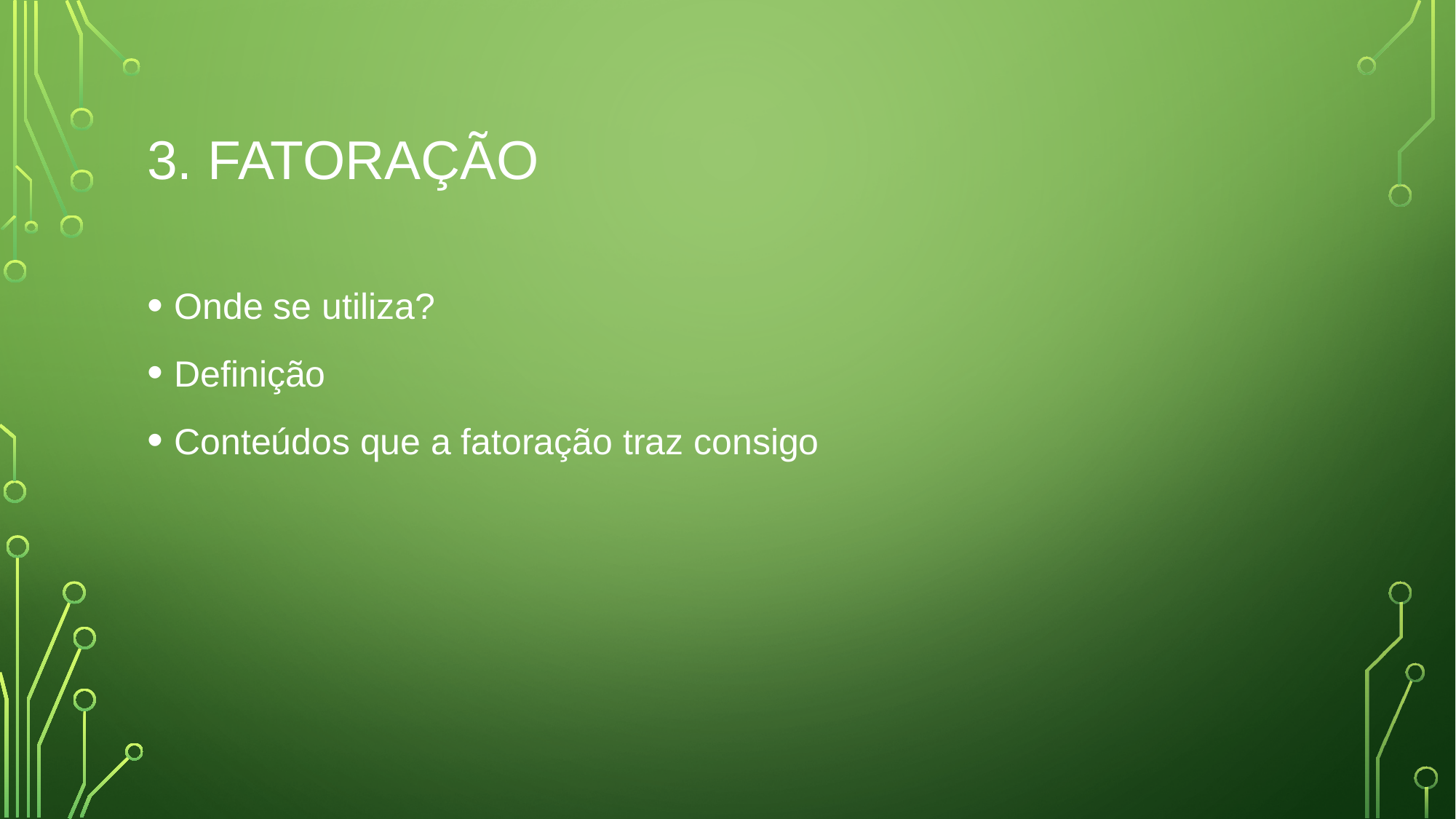

# 3. FATORAÇÃO
Onde se utiliza?
Definição
Conteúdos que a fatoração traz consigo